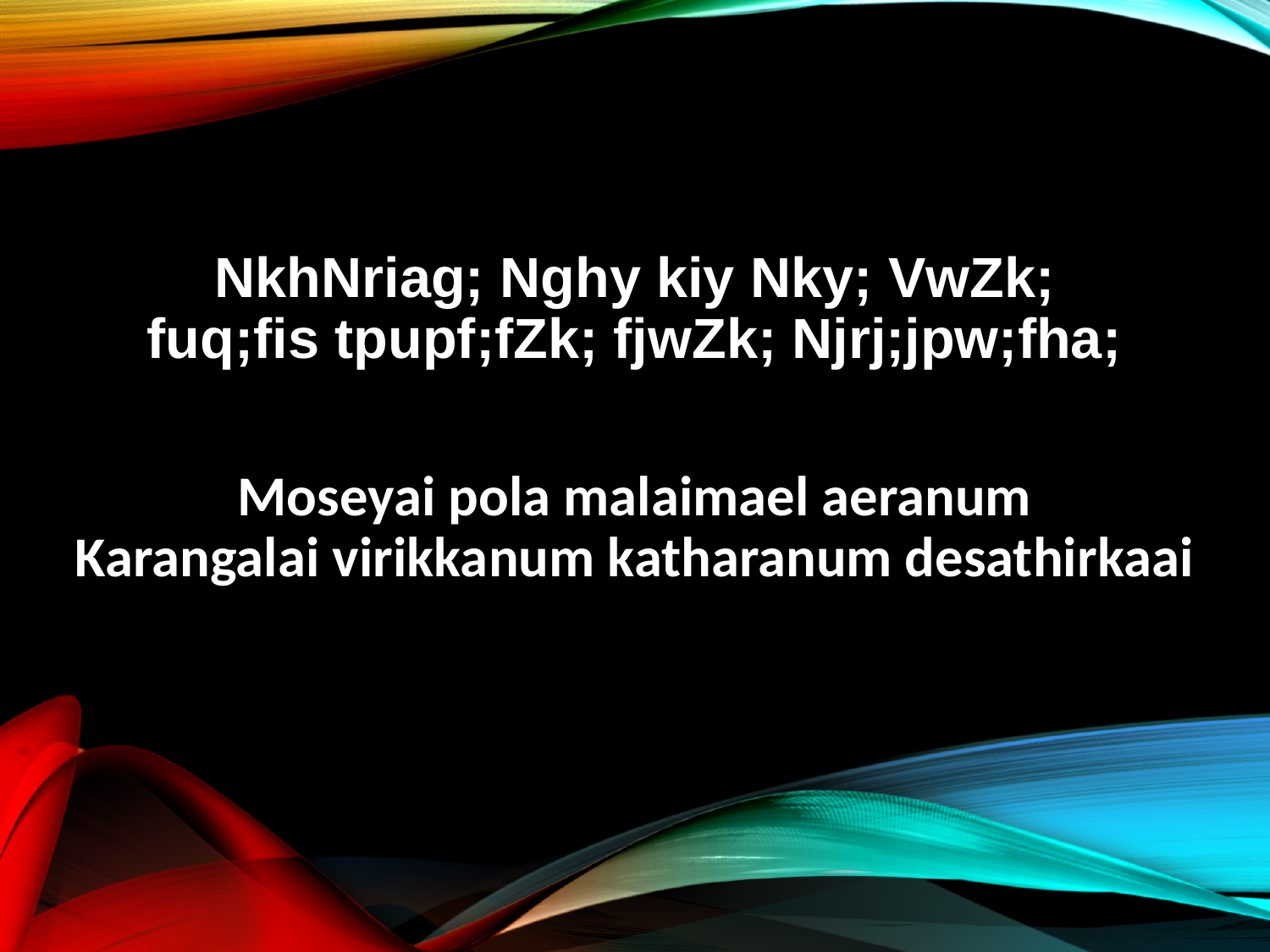

NkhNriag; Nghy kiy Nky; VwZk;
fuq;fis tpupf;fZk; fjwZk; Njrj;jpw;fha;

Moseyai pola malaimael aeranum
Karangalai virikkanum katharanum desathirkaai